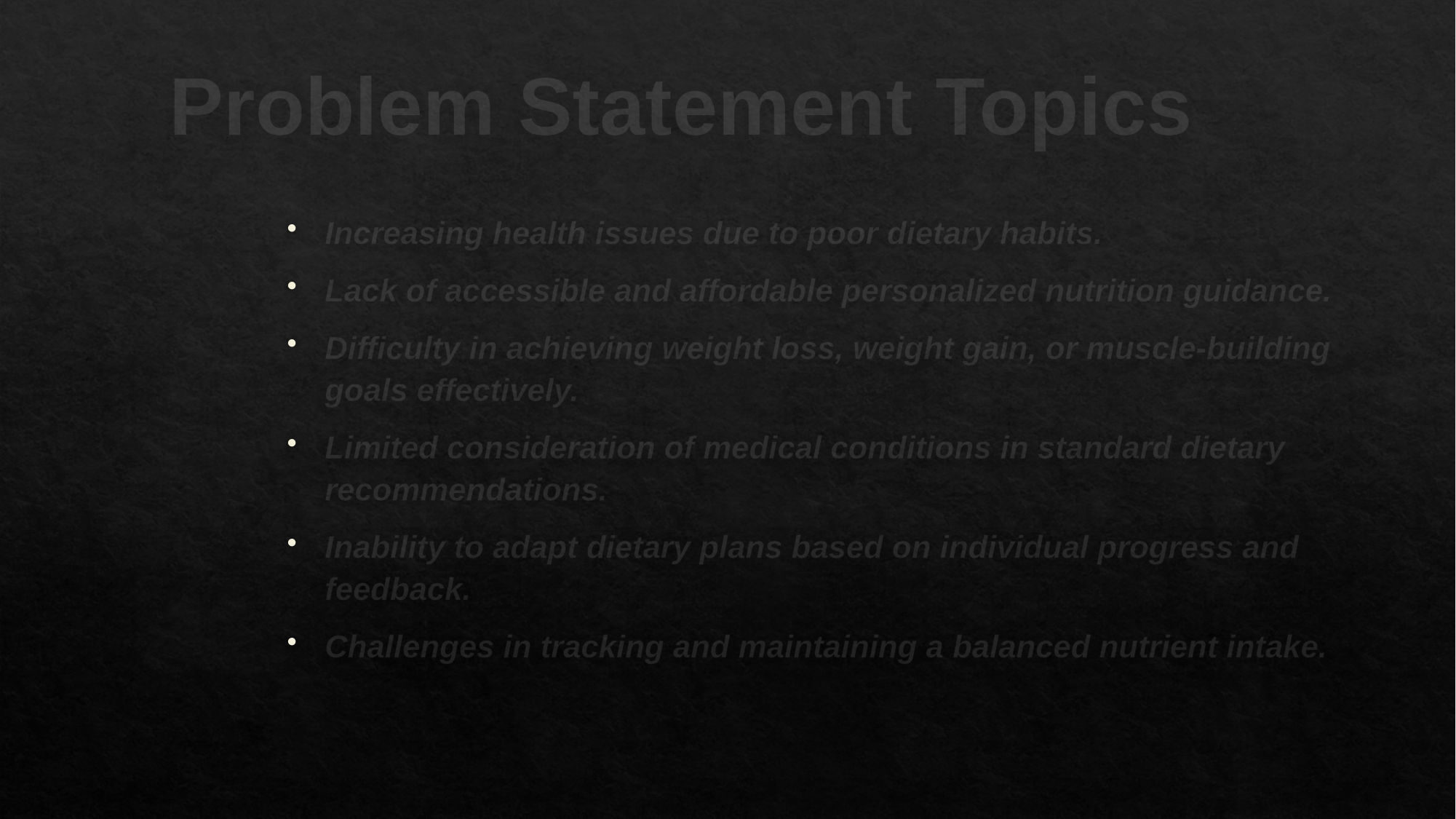

# Problem Statement Topics
Increasing health issues due to poor dietary habits.
Lack of accessible and affordable personalized nutrition guidance.
Difficulty in achieving weight loss, weight gain, or muscle-building goals effectively.
Limited consideration of medical conditions in standard dietary recommendations.
Inability to adapt dietary plans based on individual progress and feedback.
Challenges in tracking and maintaining a balanced nutrient intake.